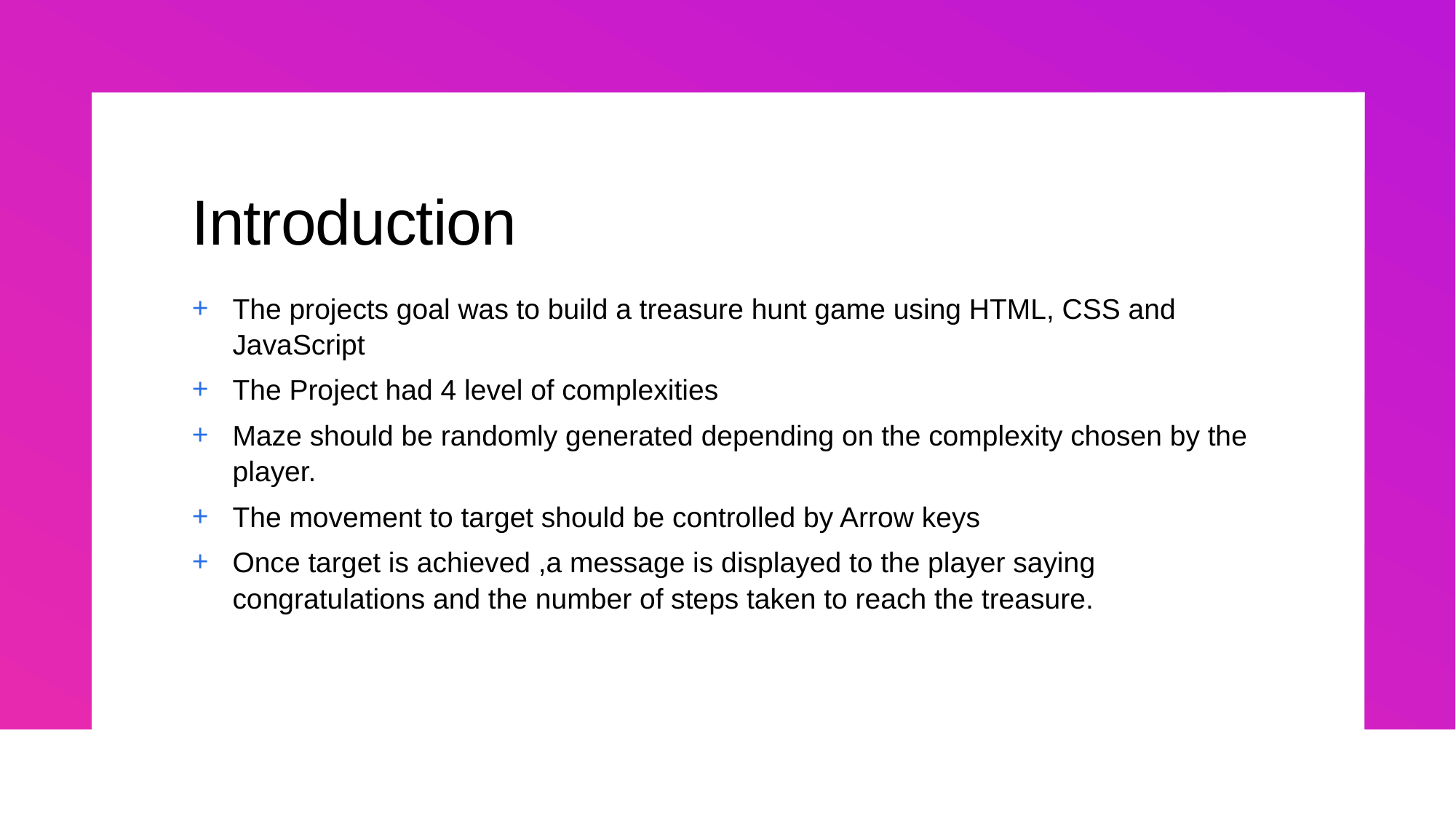

# Introduction
The projects goal was to build a treasure hunt game using HTML, CSS and JavaScript
The Project had 4 level of complexities
Maze should be randomly generated depending on the complexity chosen by the player.
The movement to target should be controlled by Arrow keys
Once target is achieved ,a message is displayed to the player saying congratulations and the number of steps taken to reach the treasure.